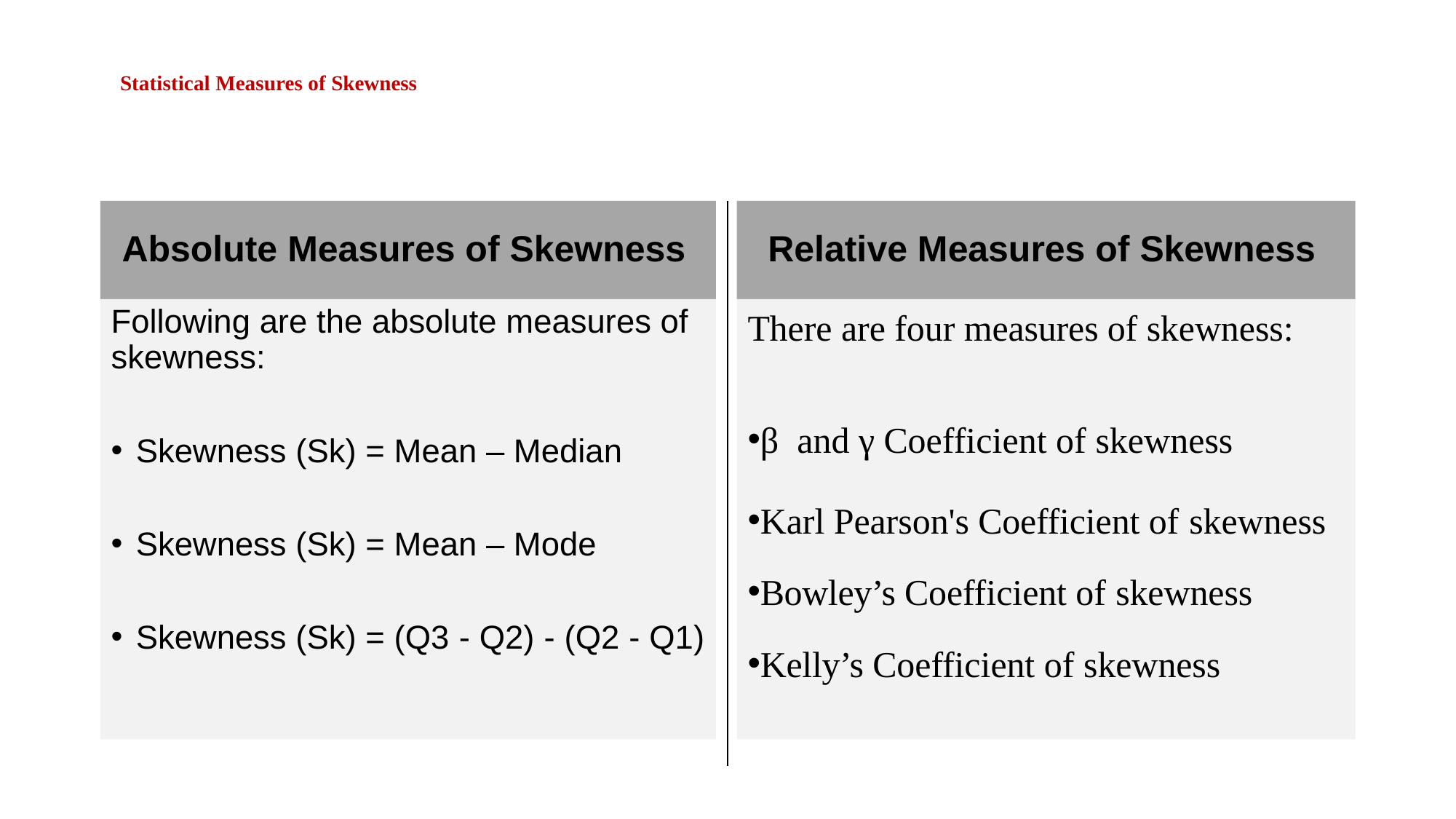

# Statistical Measures of Skewness
Absolute Measures of Skewness
Relative Measures of Skewness
Following are the absolute measures of skewness:
Skewness (Sk) = Mean – Median
Skewness (Sk) = Mean – Mode
Skewness (Sk) = (Q3 - Q2) - (Q2 - Q1)
There are four measures of skewness:

β  and γ Coefficient of skewness
Karl Pearson's Coefficient of skewness
Bowley’s Coefficient of skewness
Kelly’s Coefficient of skewness